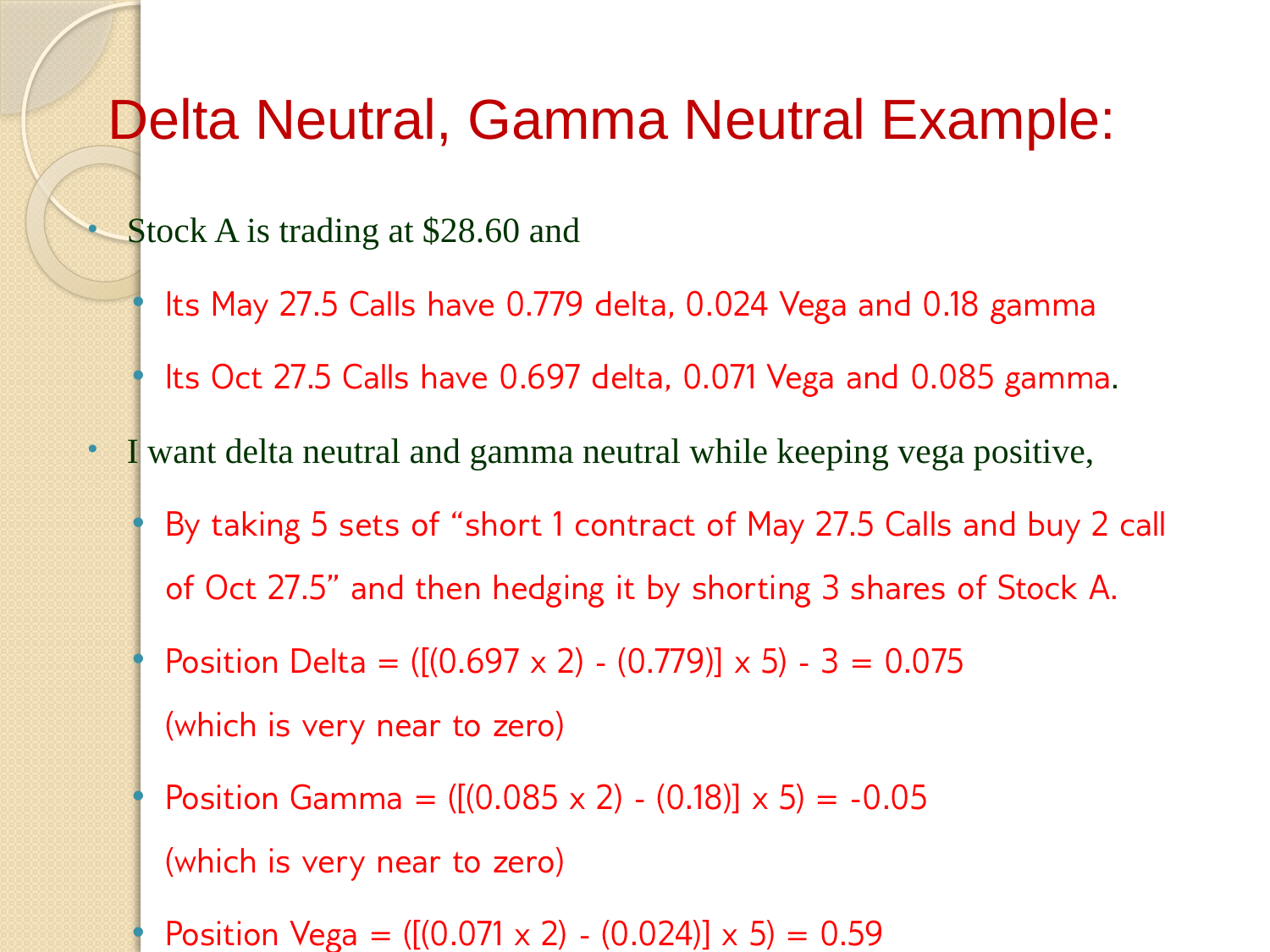

# Delta Neutral, Gamma Neutral Example:
Stock A is trading at $28.60 and
Its May 27.5 Calls have 0.779 delta, 0.024 Vega and 0.18 gamma
Its Oct 27.5 Calls have 0.697 delta, 0.071 Vega and 0.085 gamma.
I want delta neutral and gamma neutral while keeping vega positive,
By taking 5 sets of “short 1 contract of May 27.5 Calls and buy 2 call of Oct 27.5” and then hedging it by shorting 3 shares of Stock A.
Position Delta = ([(0.697 x 2) - (0.779)] x 5) - 3 = 0.075 
(which is very near to zero)
Position Gamma = ([(0.085 x 2) - (0.18)] x 5) = -0.05 
(which is very near to zero)
Position Vega = ([(0.071 x 2) - (0.024)] x 5) = 0.59